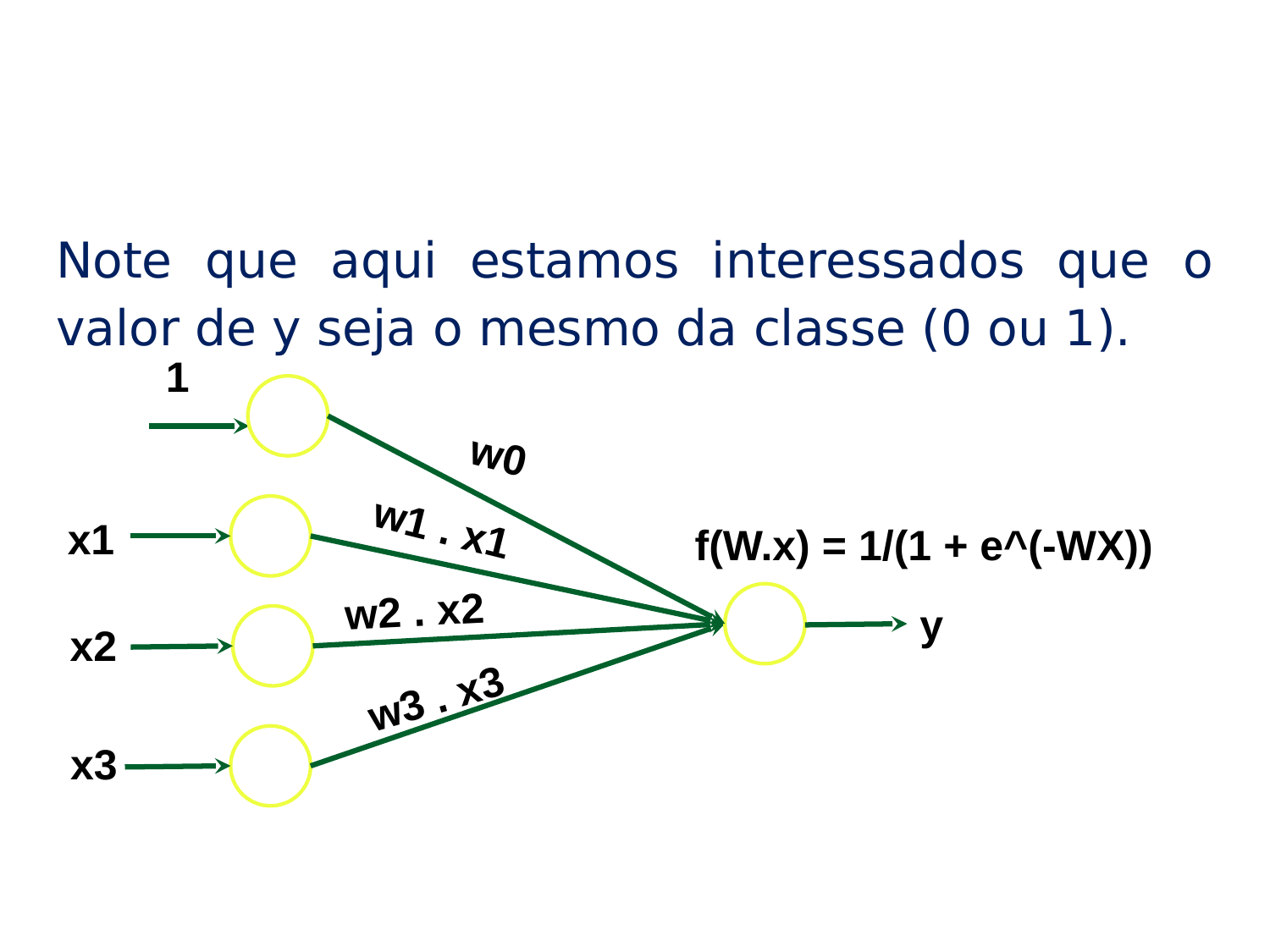

# Redes Neurais
Note que aqui estamos interessados que o valor de y seja o mesmo da classe (0 ou 1).
1

w0
w1 . x1

x1
f(W.x) = 1/(1 + e^(-WX))
w2 . x2

y

x2
w3 . x3

x3